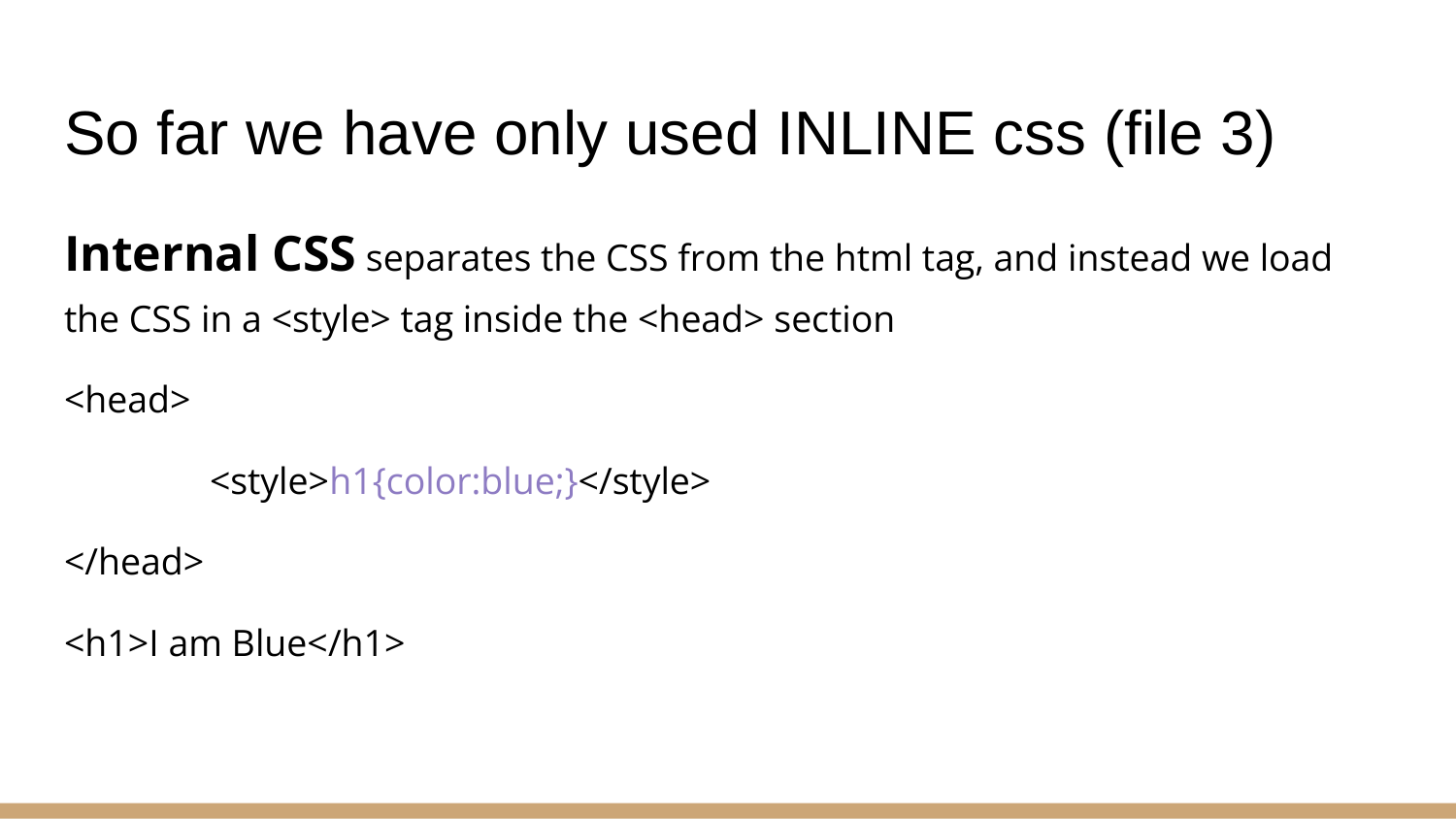

# So far we have only used INLINE css (file 3)
Internal CSS separates the CSS from the html tag, and instead we load the CSS in a <style> tag inside the <head> section
<head>
	<style>h1{color:blue;}</style>
</head>
<h1>I am Blue</h1>